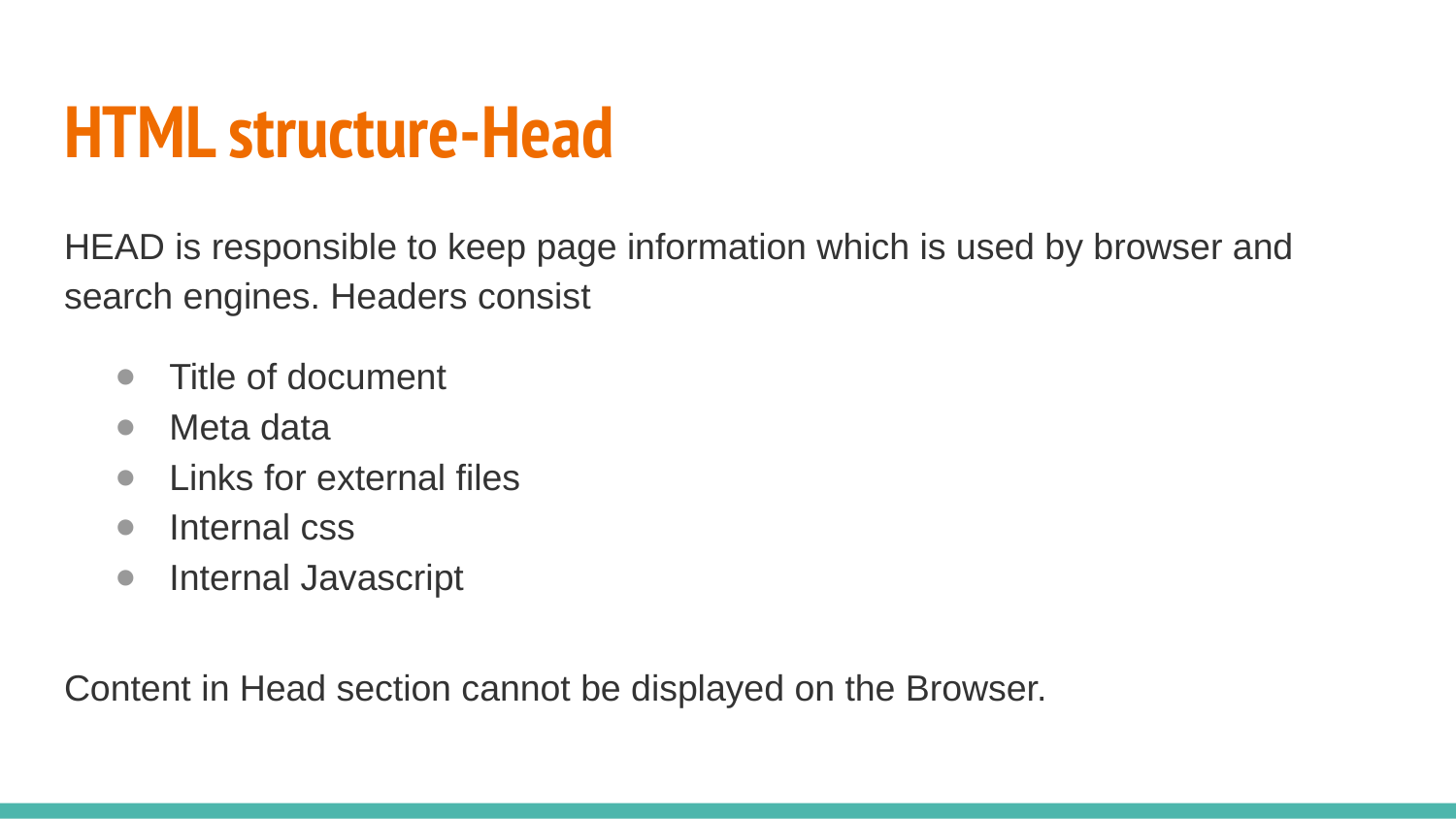

# HTML structure-Head
HEAD is responsible to keep page information which is used by browser and search engines. Headers consist
Title of document
Meta data
Links for external files
Internal css
Internal Javascript
Content in Head section cannot be displayed on the Browser.